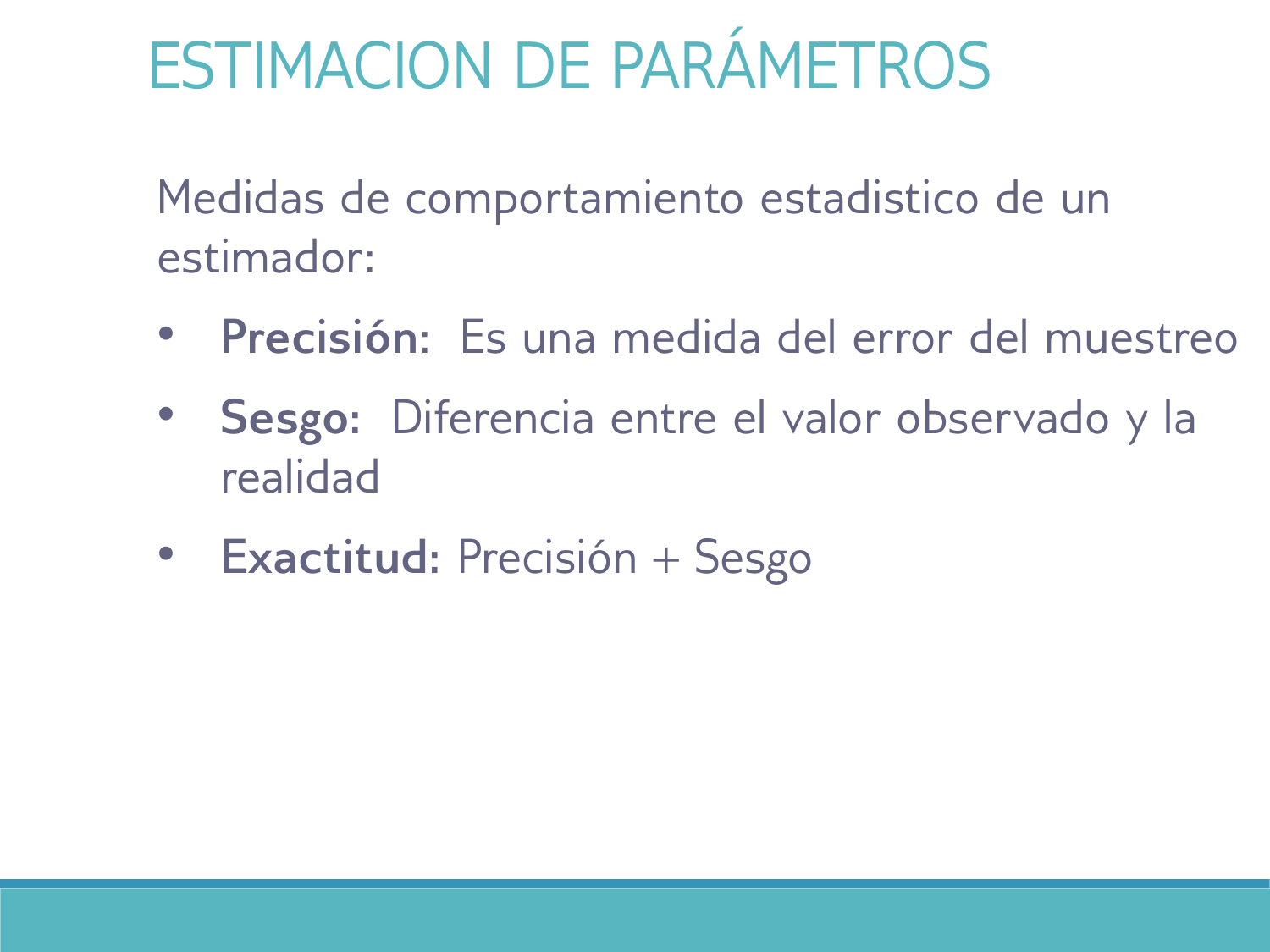

ESTIMACION DE PARÁMETROS
Medidas de comportamiento estadistico de un estimador:
Precisión:  Es una medida del error del muestreo
Sesgo:  Diferencia entre el valor observado y la realidad
Exactitud: Precisión + Sesgo